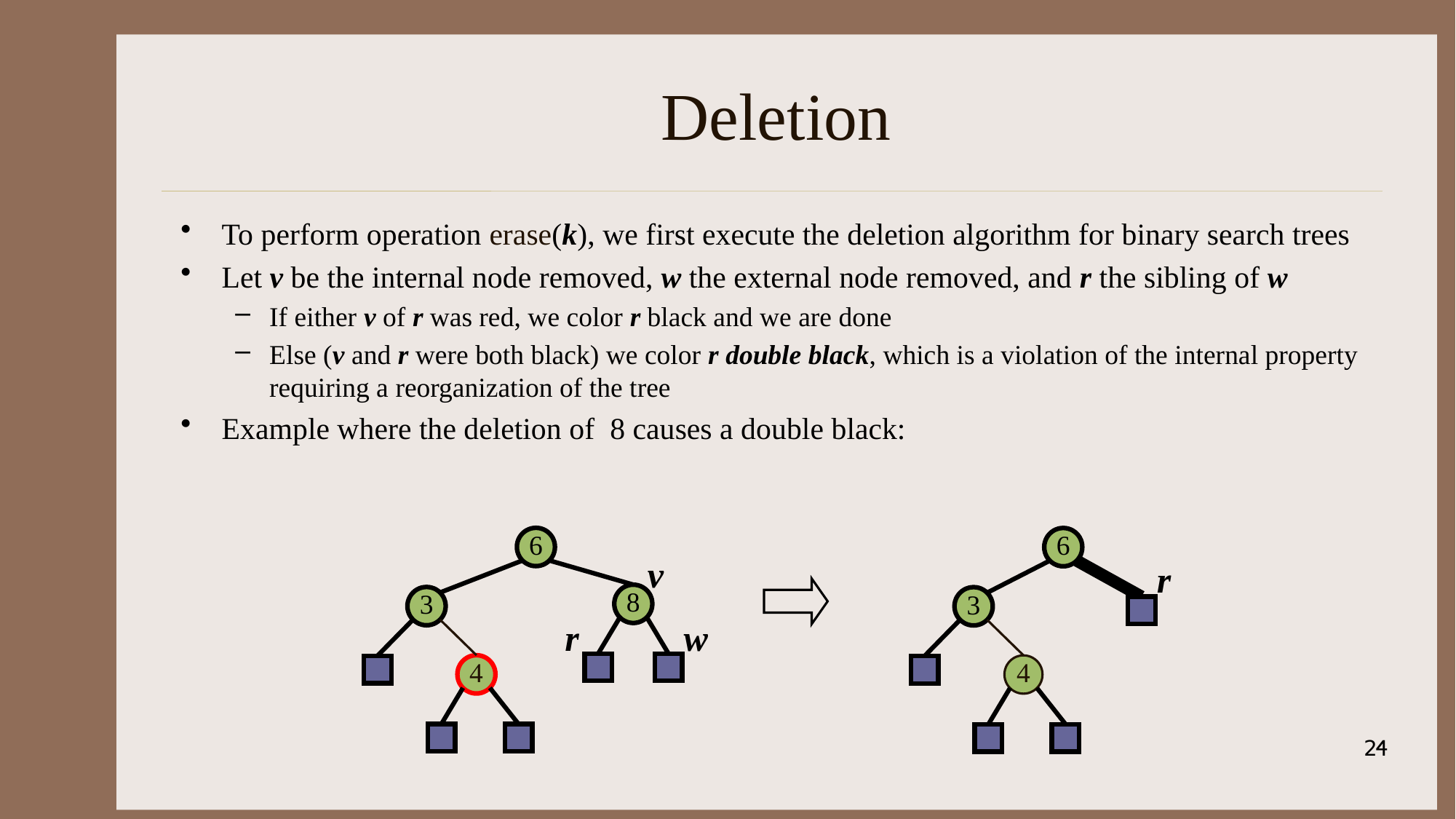

# Deletion
To perform operation erase(k), we first execute the deletion algorithm for binary search trees
Let v be the internal node removed, w the external node removed, and r the sibling of w
If either v of r was red, we color r black and we are done
Else (v and r were both black) we color r double black, which is a violation of the internal property requiring a reorganization of the tree
Example where the deletion of  8 causes a double black:
6
6
v
r

8
3
3

r
w

4
4

24